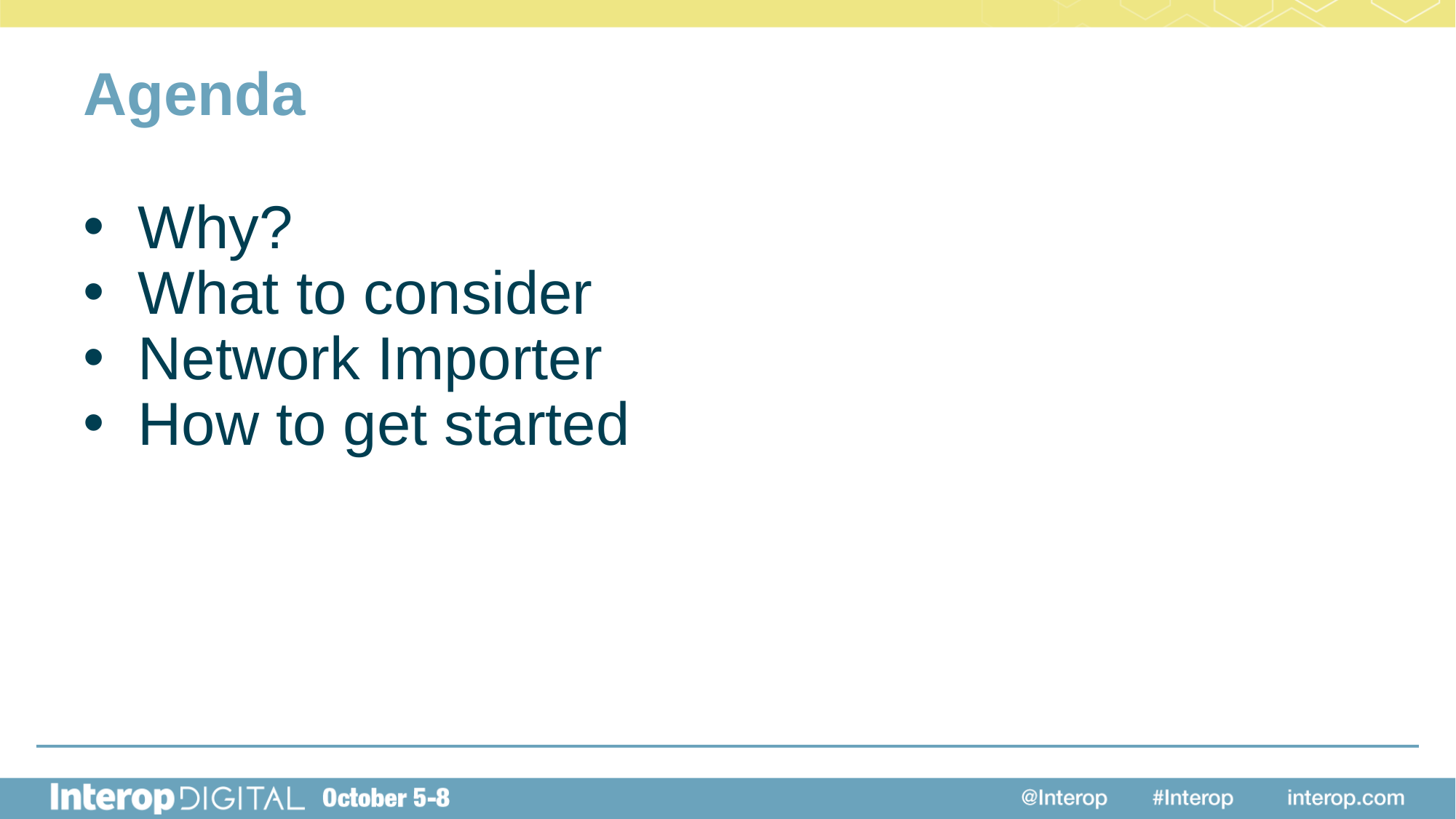

# Agenda
Why?
What to consider
Network Importer
How to get started